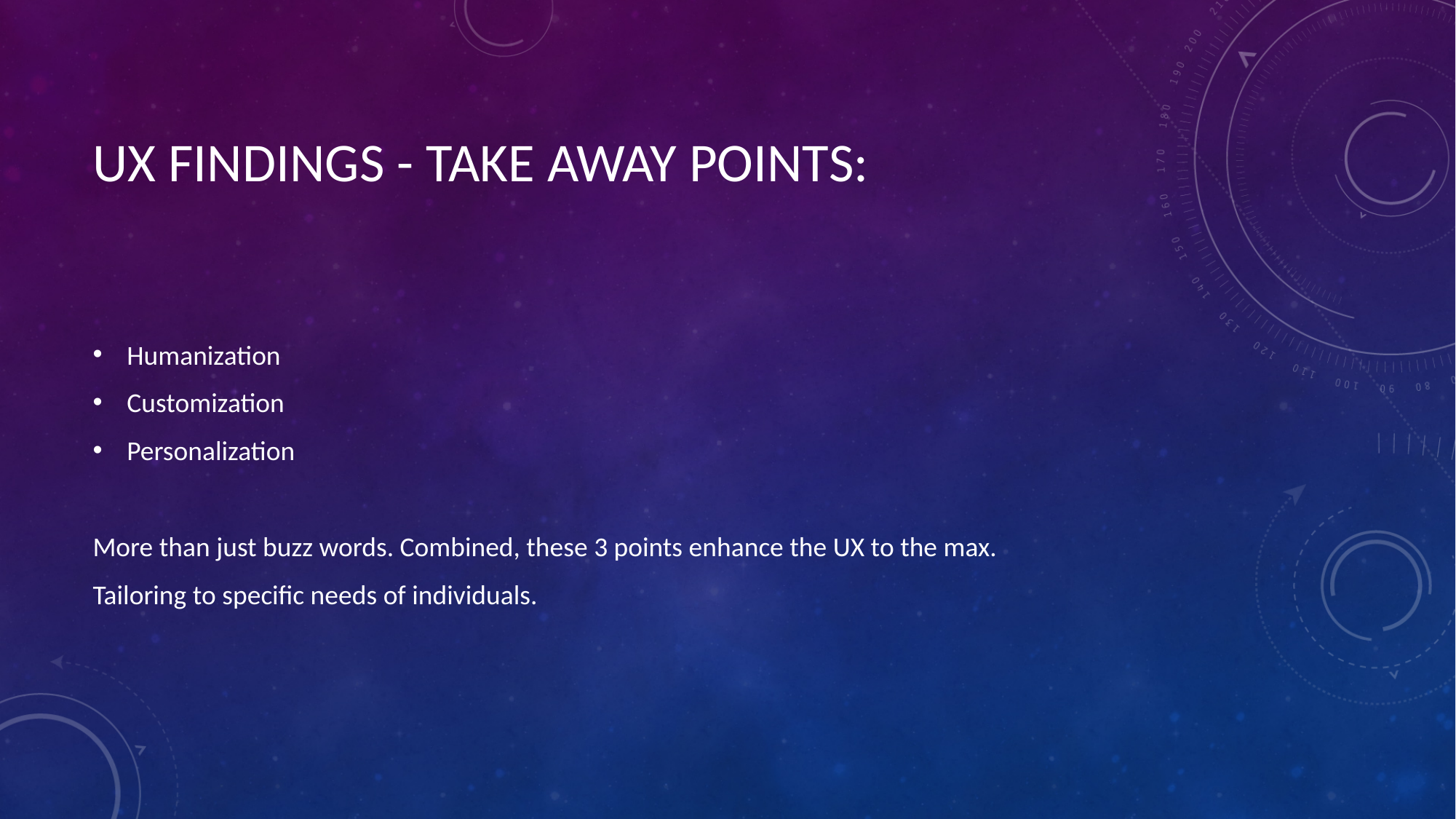

# UX findings - Take away points:
Humanization
Customization
Personalization

More than just buzz words. Combined, these 3 points enhance the UX to the max.
Tailoring to specific needs of individuals.